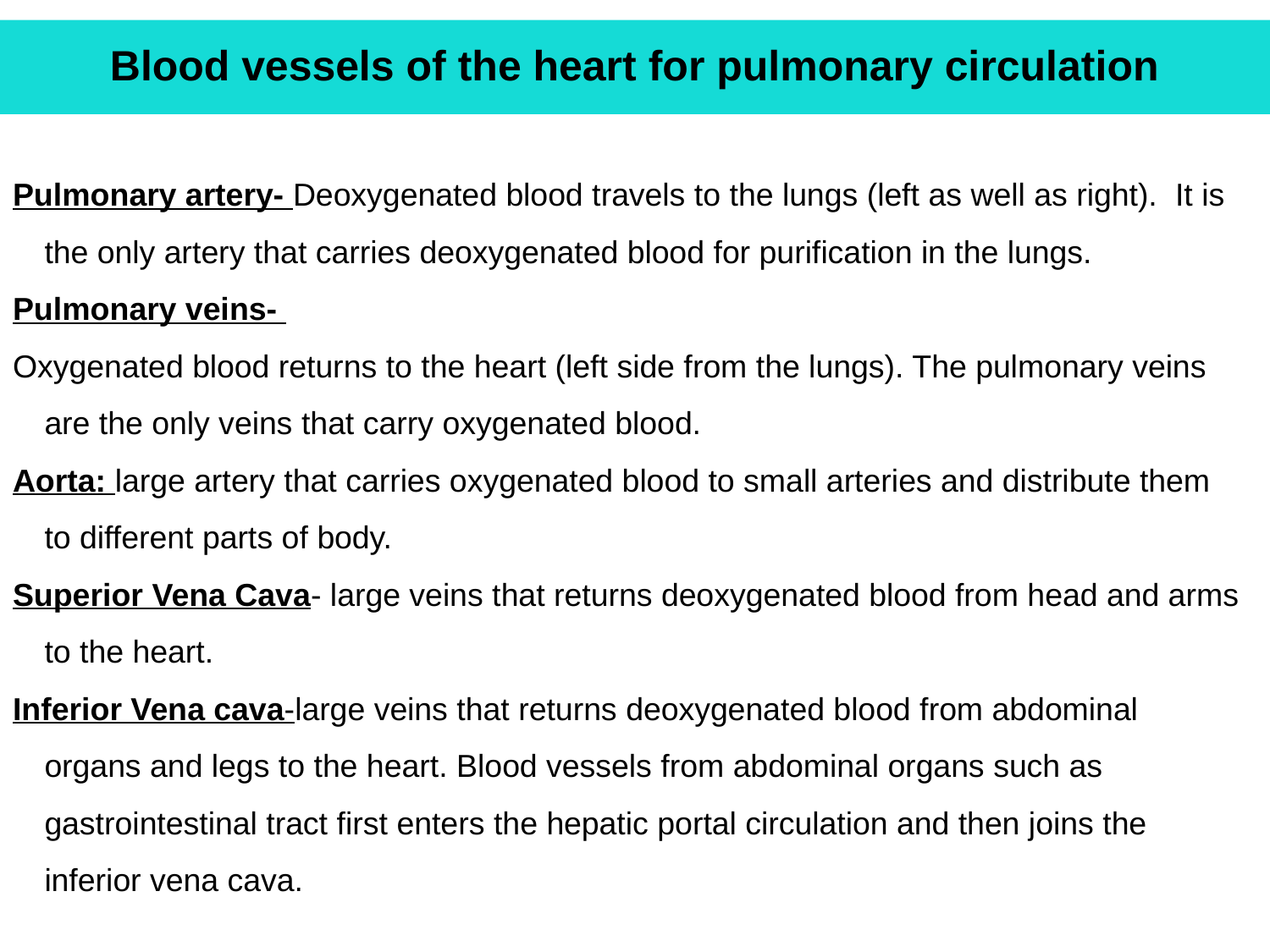

# Blood vessels of the heart for pulmonary circulation
Pulmonary artery- Deoxygenated blood travels to the lungs (left as well as right).  It is the only artery that carries deoxygenated blood for purification in the lungs.
Pulmonary veins-
Oxygenated blood returns to the heart (left side from the lungs). The pulmonary veins are the only veins that carry oxygenated blood.
Aorta: large artery that carries oxygenated blood to small arteries and distribute them to different parts of body.
Superior Vena Cava- large veins that returns deoxygenated blood from head and arms to the heart.
Inferior Vena cava-large veins that returns deoxygenated blood from abdominal organs and legs to the heart. Blood vessels from abdominal organs such as gastrointestinal tract first enters the hepatic portal circulation and then joins the inferior vena cava.